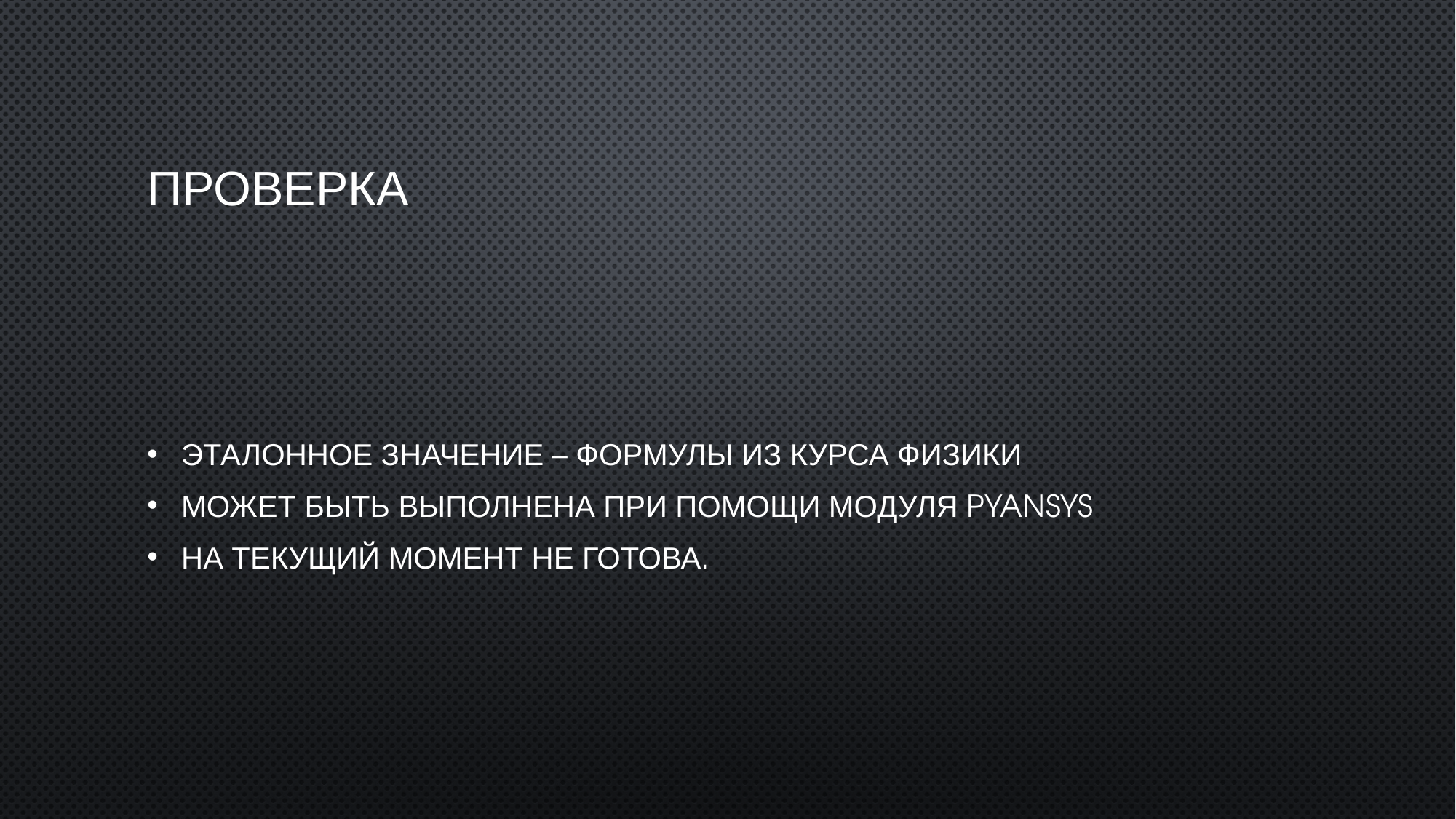

# Проверка
Эталонное значение – формулы из курса физики
Может быть выполнена при помощи модуля pyansys
На текущий момент не готова.